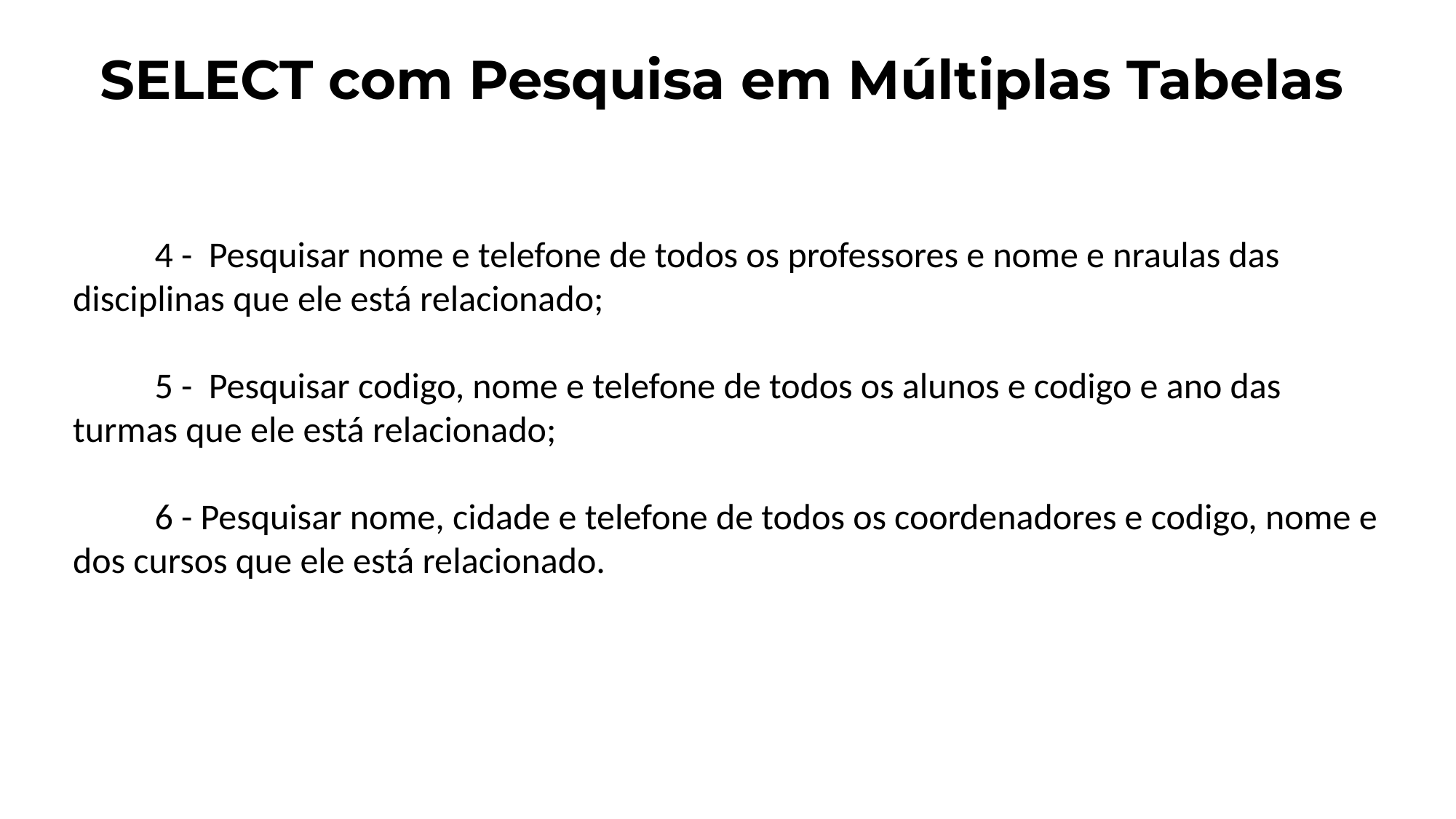

SELECT com Pesquisa em Múltiplas Tabelas
4 -  Pesquisar nome e telefone de todos os professores e nome e nraulas das disciplinas que ele está relacionado;

5 -  Pesquisar codigo, nome e telefone de todos os alunos e codigo e ano das turmas que ele está relacionado;

6 - Pesquisar nome, cidade e telefone de todos os coordenadores e codigo, nome e dos cursos que ele está relacionado.